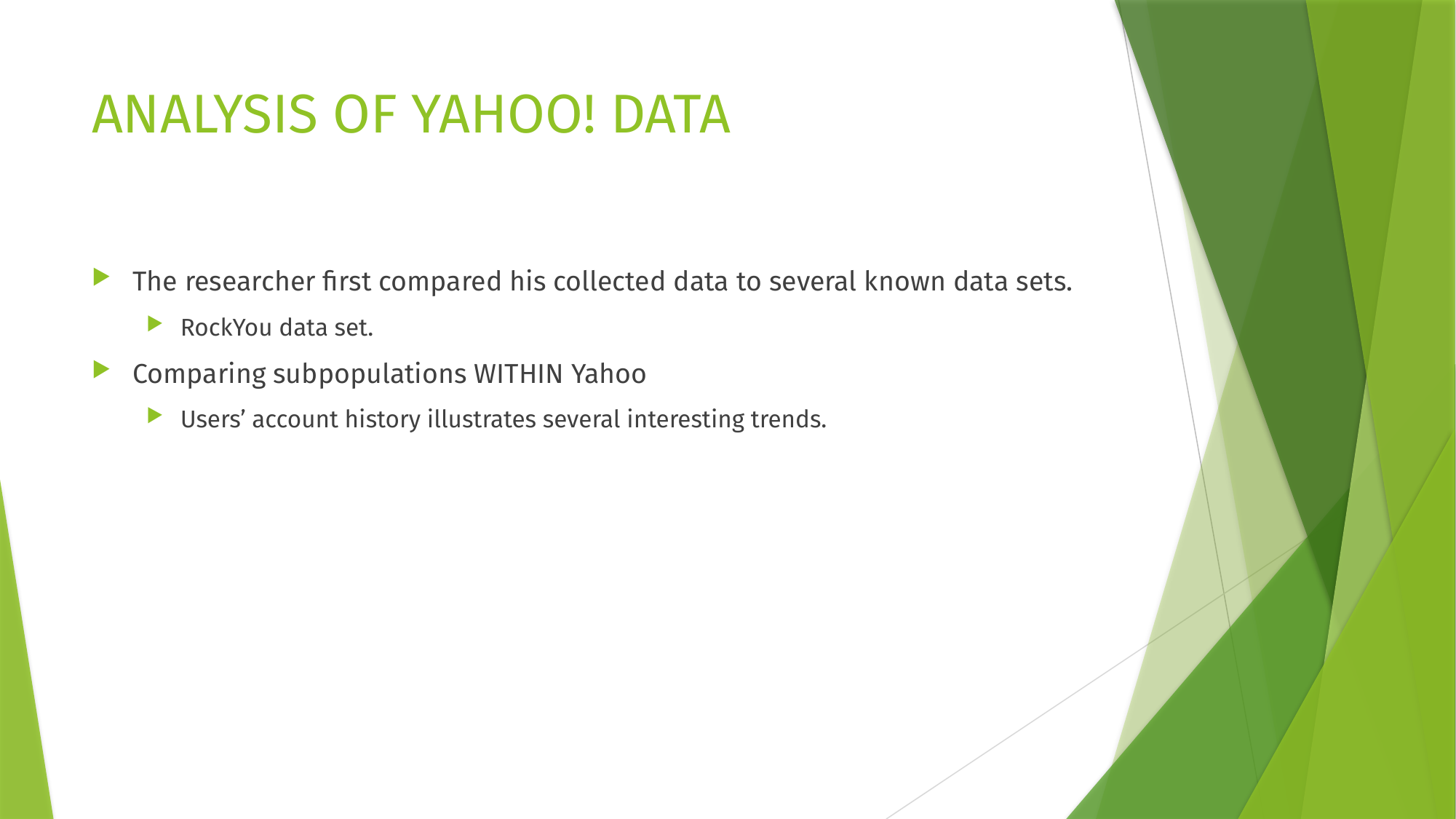

# ANALYSIS OF YAHOO! DATA
The researcher first compared his collected data to several known data sets.
RockYou data set.
Comparing subpopulations WITHIN Yahoo
Users’ account history illustrates several interesting trends.